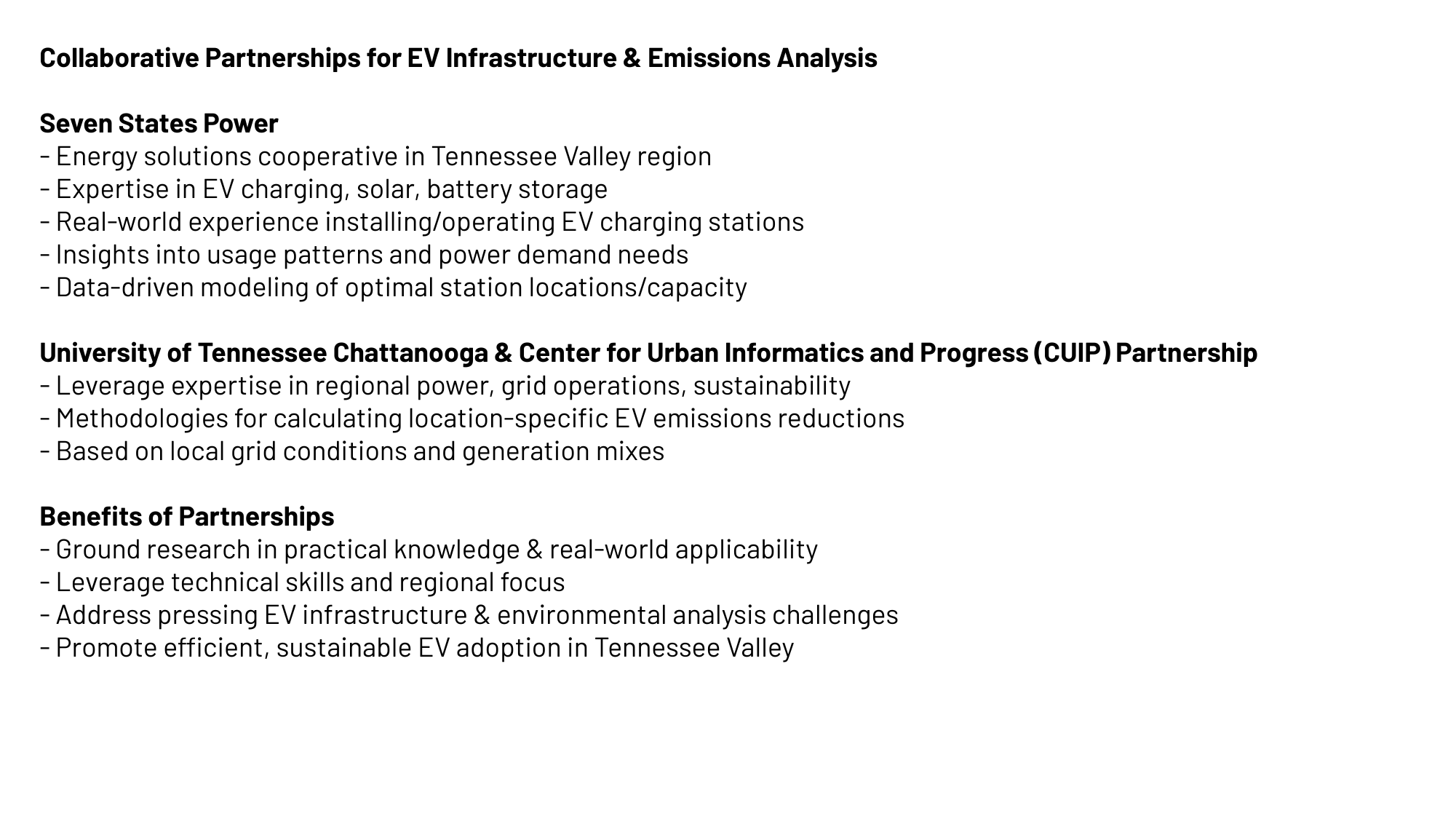

Collaborative Partnerships for EV Infrastructure & Emissions Analysis

Seven States Power
- Energy solutions cooperative in Tennessee Valley region
- Expertise in EV charging, solar, battery storage
- Real-world experience installing/operating EV charging stations
- Insights into usage patterns and power demand needs
- Data-driven modeling of optimal station locations/capacity

University of Tennessee Chattanooga & Center for Urban Informatics and Progress (CUIP) Partnership
- Leverage expertise in regional power, grid operations, sustainability
- Methodologies for calculating location-specific EV emissions reductions
- Based on local grid conditions and generation mixes

Benefits of Partnerships
- Ground research in practical knowledge & real-world applicability
- Leverage technical skills and regional focus
- Address pressing EV infrastructure & environmental analysis challenges
- Promote efficient, sustainable EV adoption in Tennessee Valley